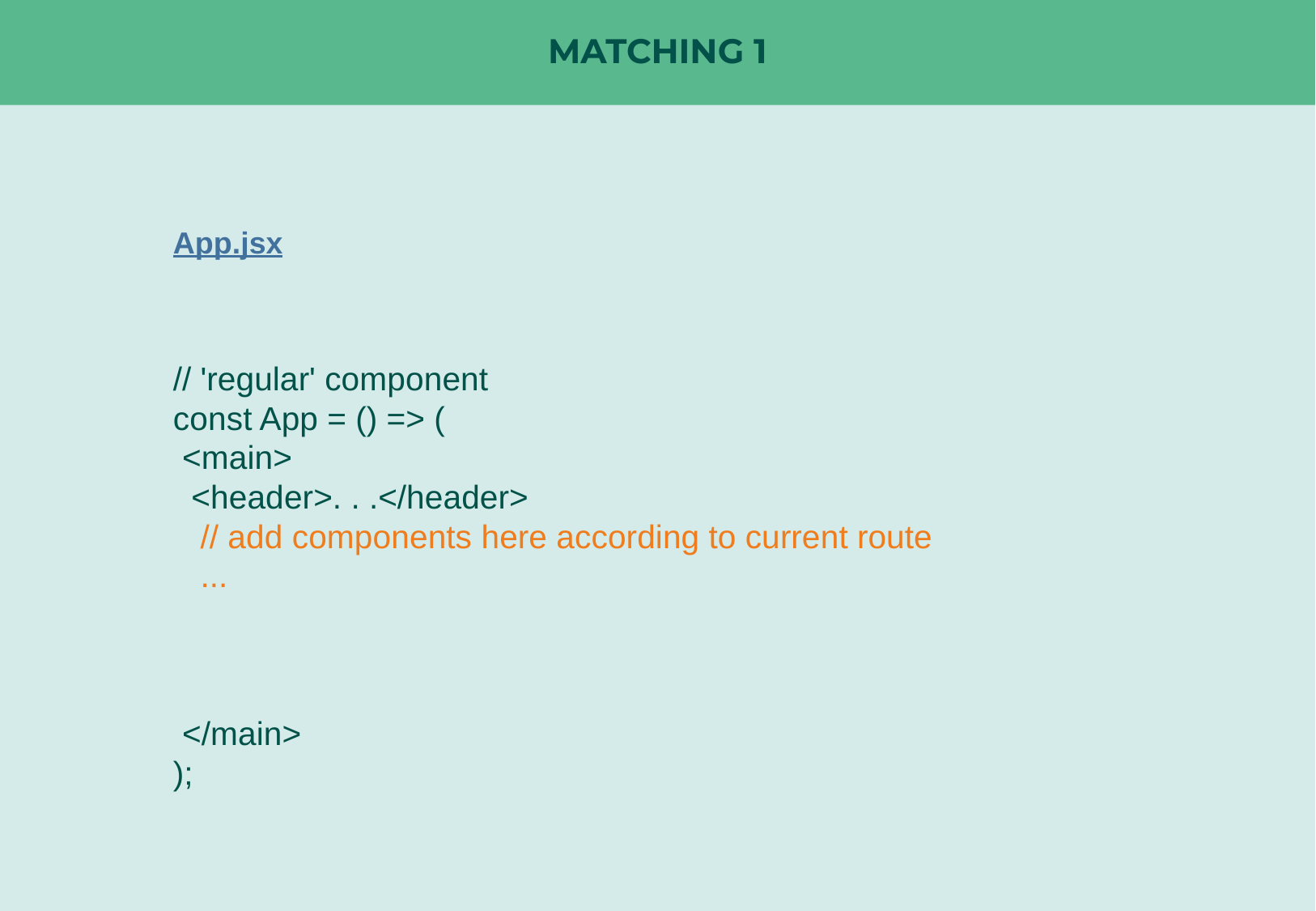

# Matching 1
App.jsx

// 'regular' component
const App = () => (
 <main>
  <header>. . .</header>
   // add components here according to current route
   ...

 </main>
);